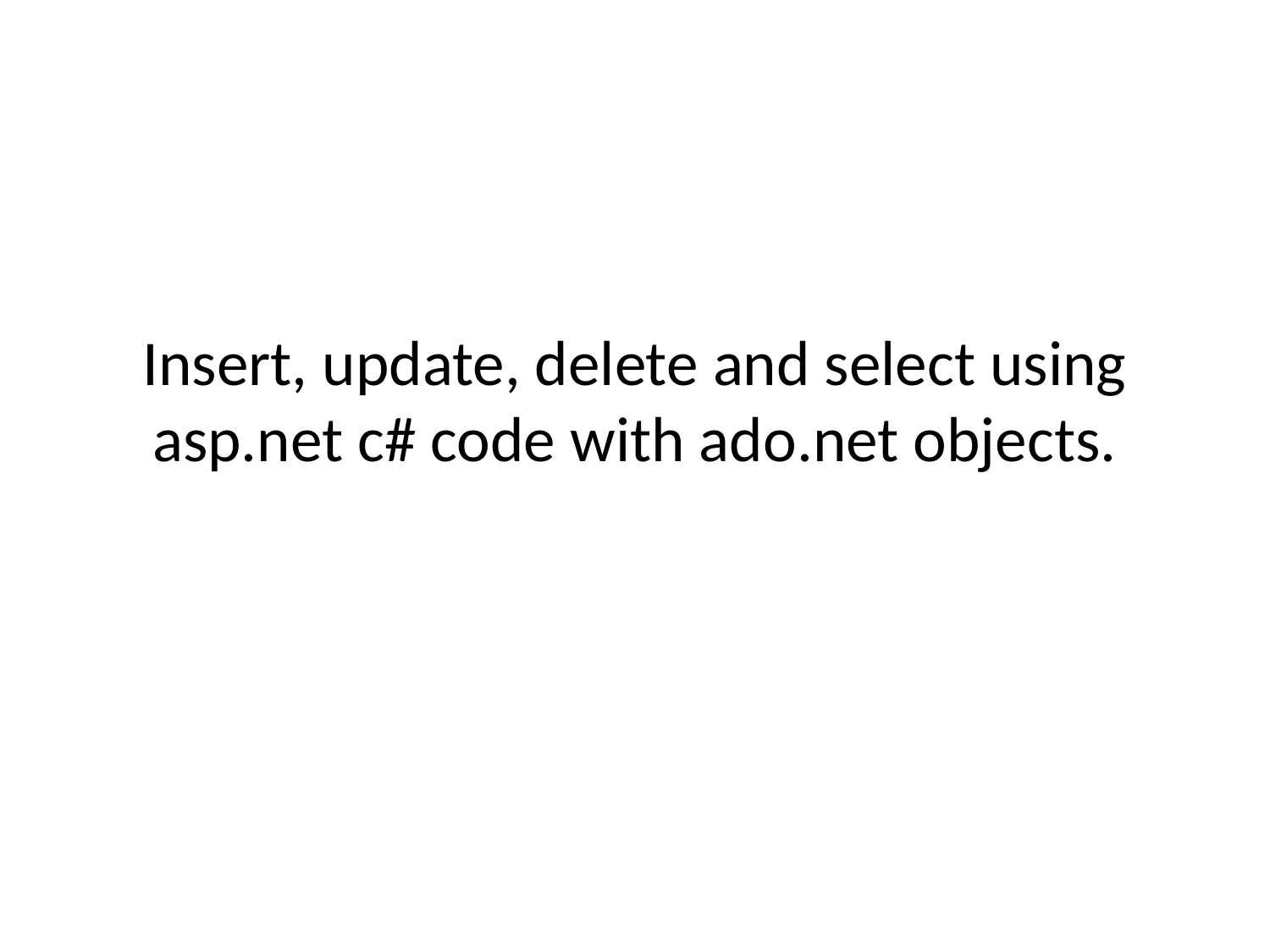

# Insert, update, delete and select using asp.net c# code with ado.net objects.